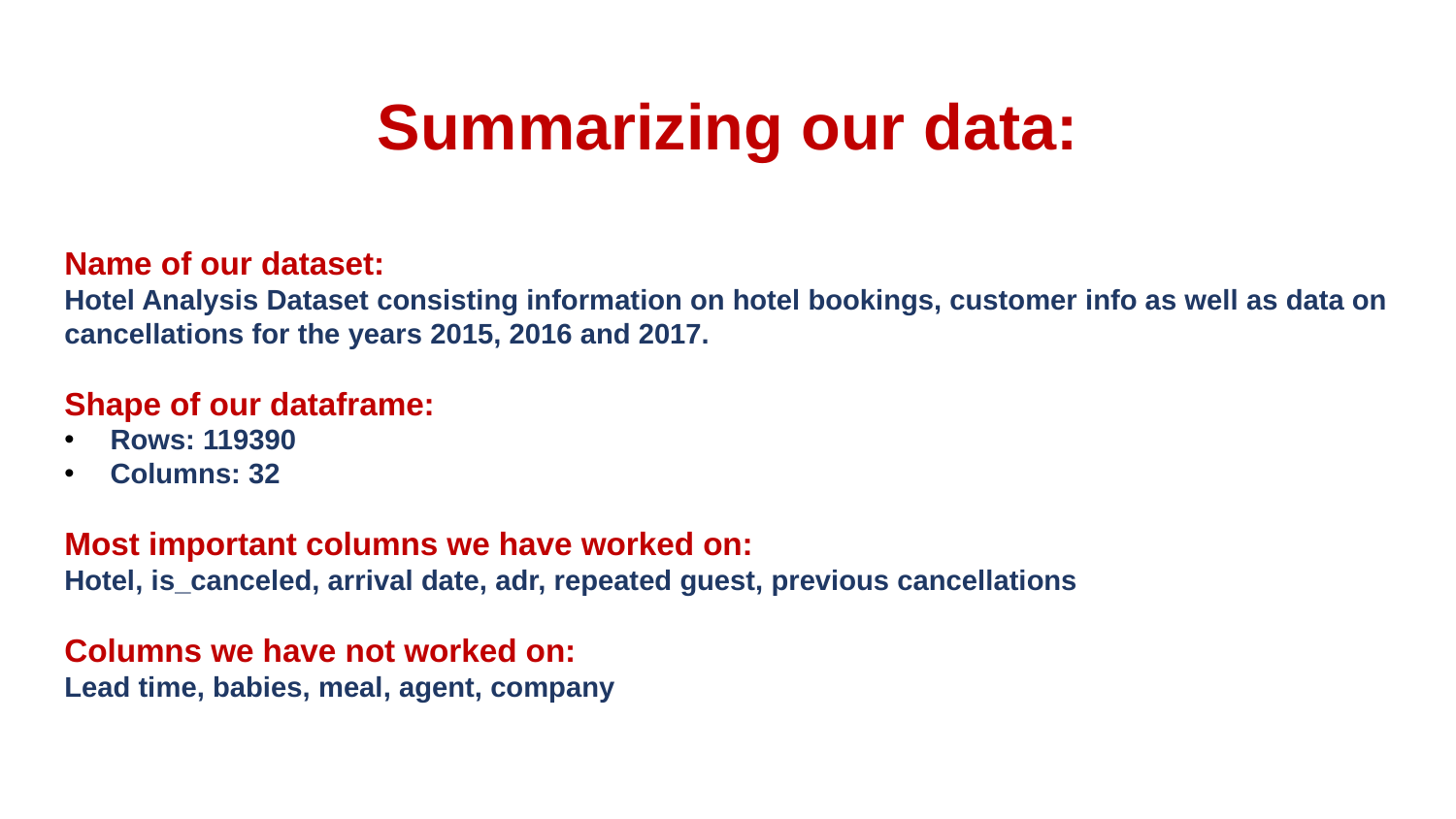

# Summarizing our data:
Name of our dataset:
Hotel Analysis Dataset consisting information on hotel bookings, customer info as well as data on cancellations for the years 2015, 2016 and 2017.

Shape of our dataframe:
Rows: 119390
Columns: 32

Most important columns we have worked on:
Hotel, is_canceled, arrival date, adr, repeated guest, previous cancellations

Columns we have not worked on:
Lead time, babies, meal, agent, company